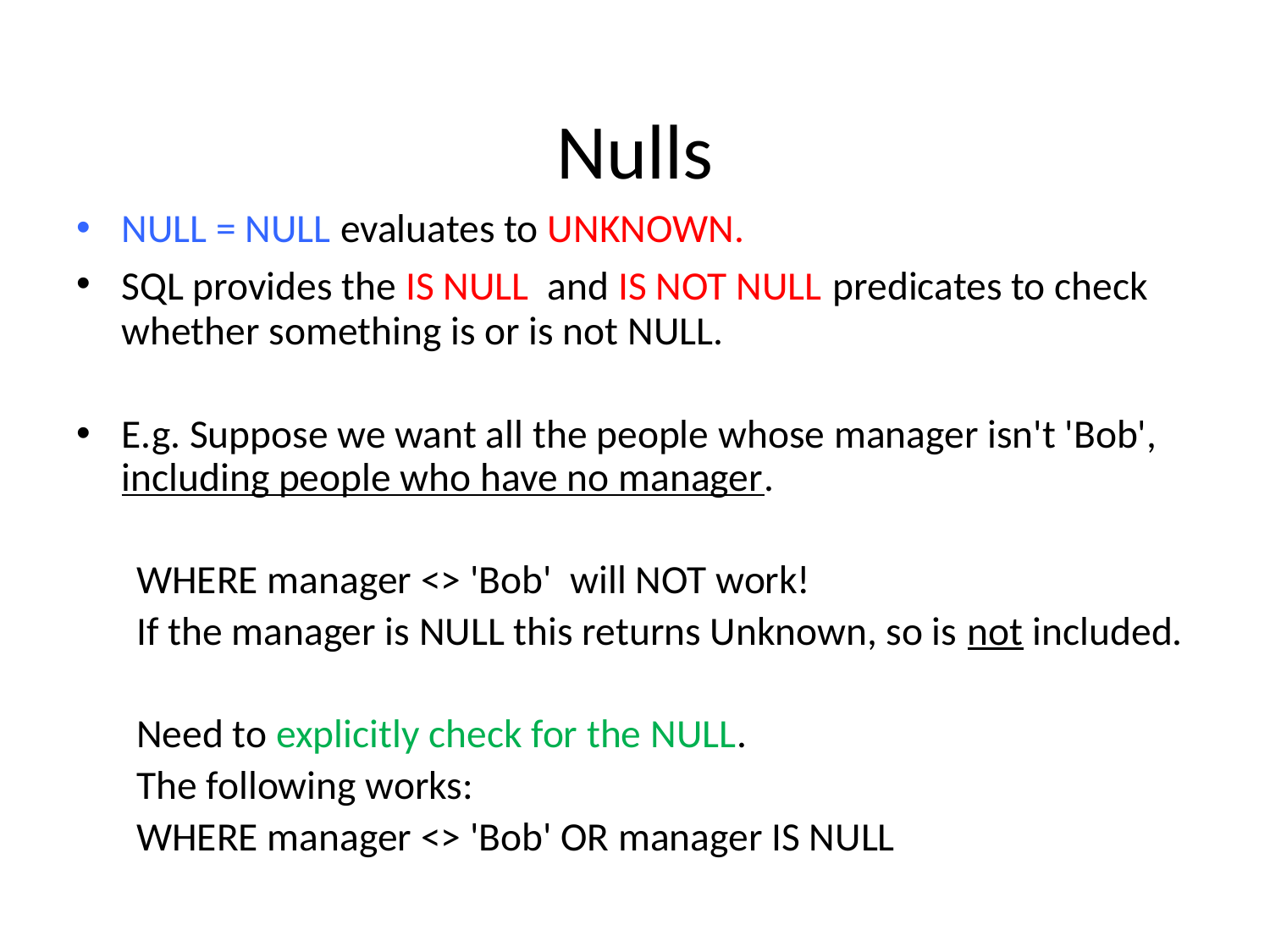

# Nulls
NULL = NULL evaluates to UNKNOWN.
SQL provides the IS NULL  and IS NOT NULL predicates to check whether something is or is not NULL.

E.g. Suppose we want all the people whose manager isn't 'Bob', including people who have no manager.

WHERE manager <> 'Bob'  will NOT work!
If the manager is NULL this returns Unknown, so is not included.

Need to explicitly check for the NULL.
The following works:
WHERE manager <> 'Bob' OR manager IS NULL